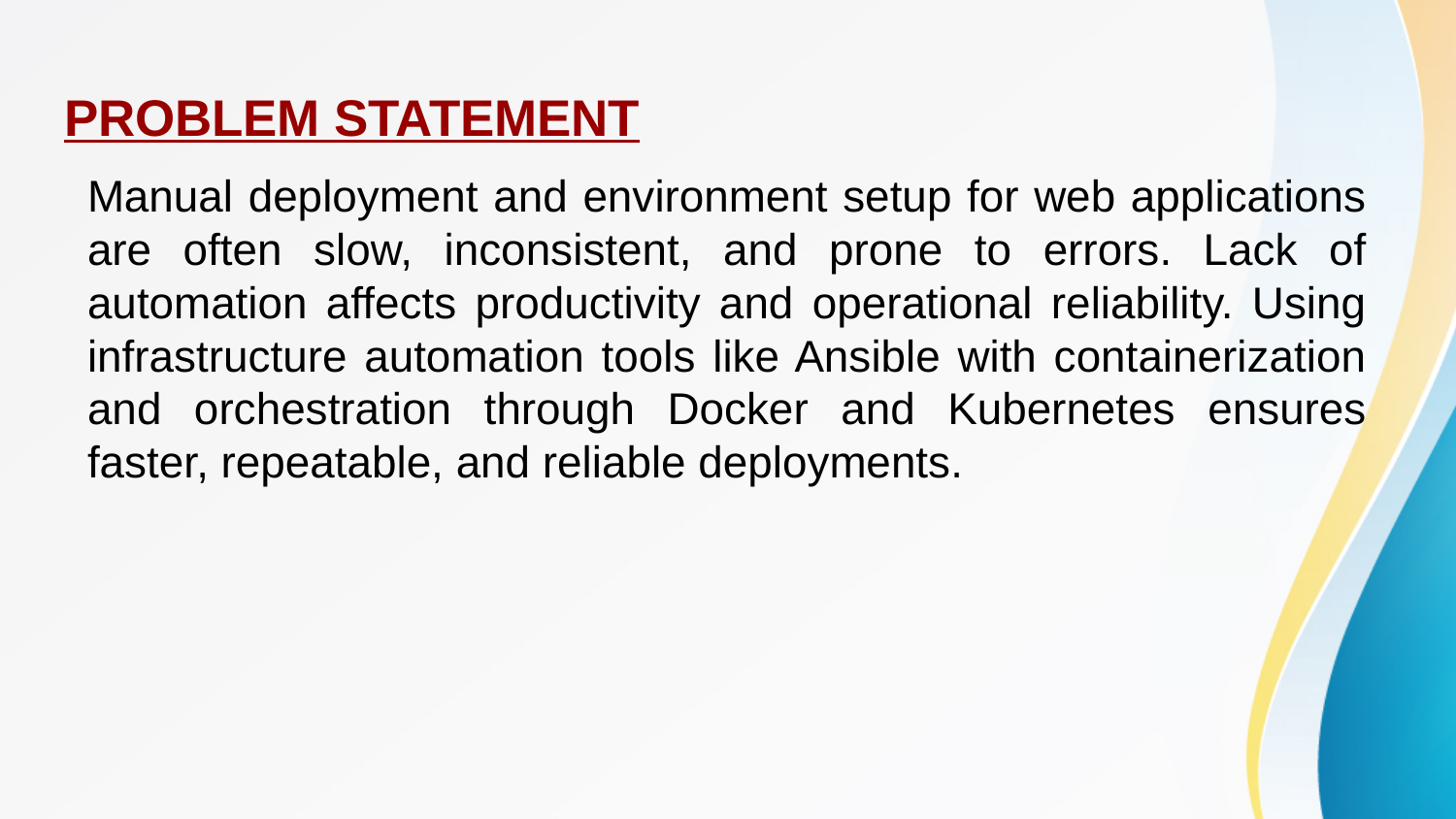

# PROBLEM STATEMENT
Manual deployment and environment setup for web applications are often slow, inconsistent, and prone to errors. Lack of automation affects productivity and operational reliability. Using infrastructure automation tools like Ansible with containerization and orchestration through Docker and Kubernetes ensures faster, repeatable, and reliable deployments.